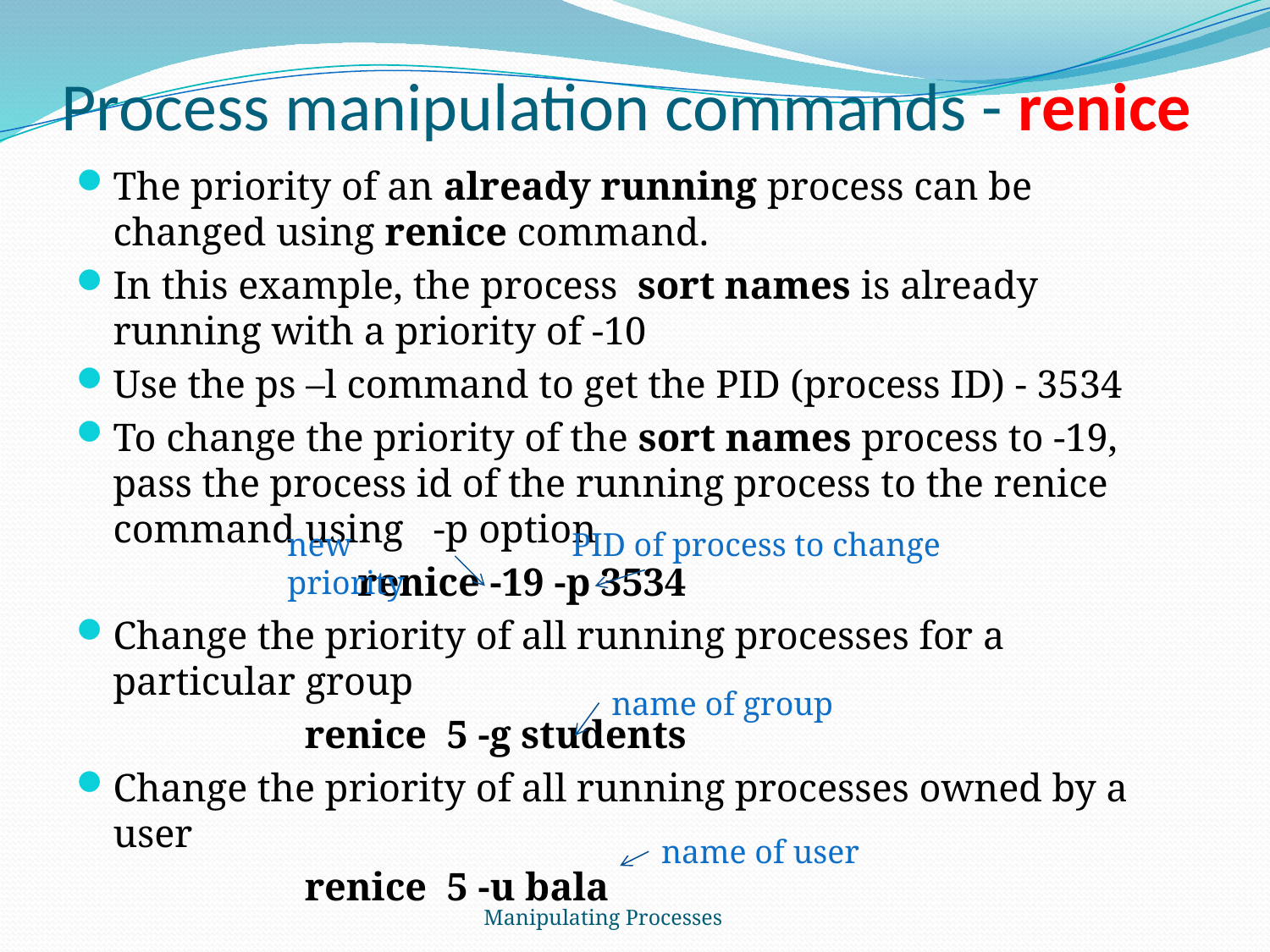

# Process manipulation commands - renice
The priority of an already running process can be changed using renice command.
In this example, the process  sort names is already running with a priority of -10
Use the ps –l command to get the PID (process ID) - 3534
To change the priority of the sort names process to -19, pass the process id of the running process to the renice command using   -p option
		renice -19 -p 3534
Change the priority of all running processes for a particular group
		renice  5 -g students
Change the priority of all running processes owned by a user
		renice  5 -u bala

new priority
PID of process to change
name of group
name of user
Manipulating Processes